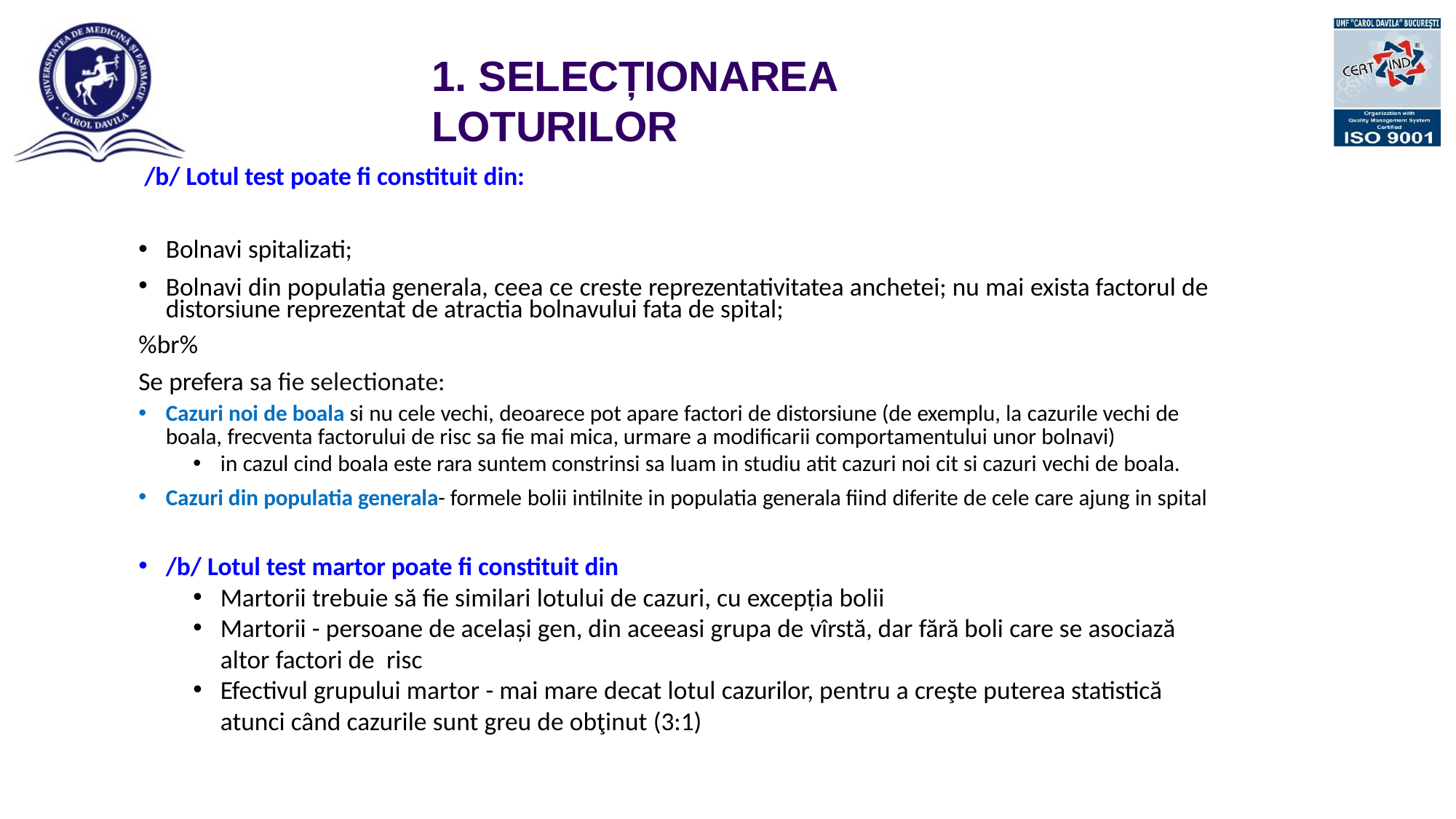

# 1. SELECȚIONAREA LOTURILOR
/b/ Lotul test poate fi constituit din:

Bolnavi spitalizati;
Bolnavi din populatia generala, ceea ce creste reprezentativitatea anchetei; nu mai exista factorul de  distorsiune reprezentat de atractia bolnavului fata de spital;
%br%
Se prefera sa fie selectionate:
Cazuri noi de boala si nu cele vechi, deoarece pot apare factori de distorsiune (de exemplu, la cazurile vechi de boala, frecventa factorului de risc sa fie mai mica, urmare a modificarii comportamentului unor bolnavi)
in cazul cind boala este rara suntem constrinsi sa luam in studiu atit cazuri noi cit si cazuri vechi de boala.
Cazuri din populatia generala- formele bolii intilnite in populatia generala fiind diferite de cele care ajung in spital

/b/ Lotul test martor poate fi constituit din
Martorii trebuie să fie similari lotului de cazuri, cu excepția bolii
Martorii - persoane de același gen, din aceeasi grupa de vîrstă, dar fără boli care se asociază altor factori de  risc
Efectivul grupului martor - mai mare decat lotul cazurilor, pentru a creşte puterea statistică atunci când cazurile sunt greu de obţinut (3:1)